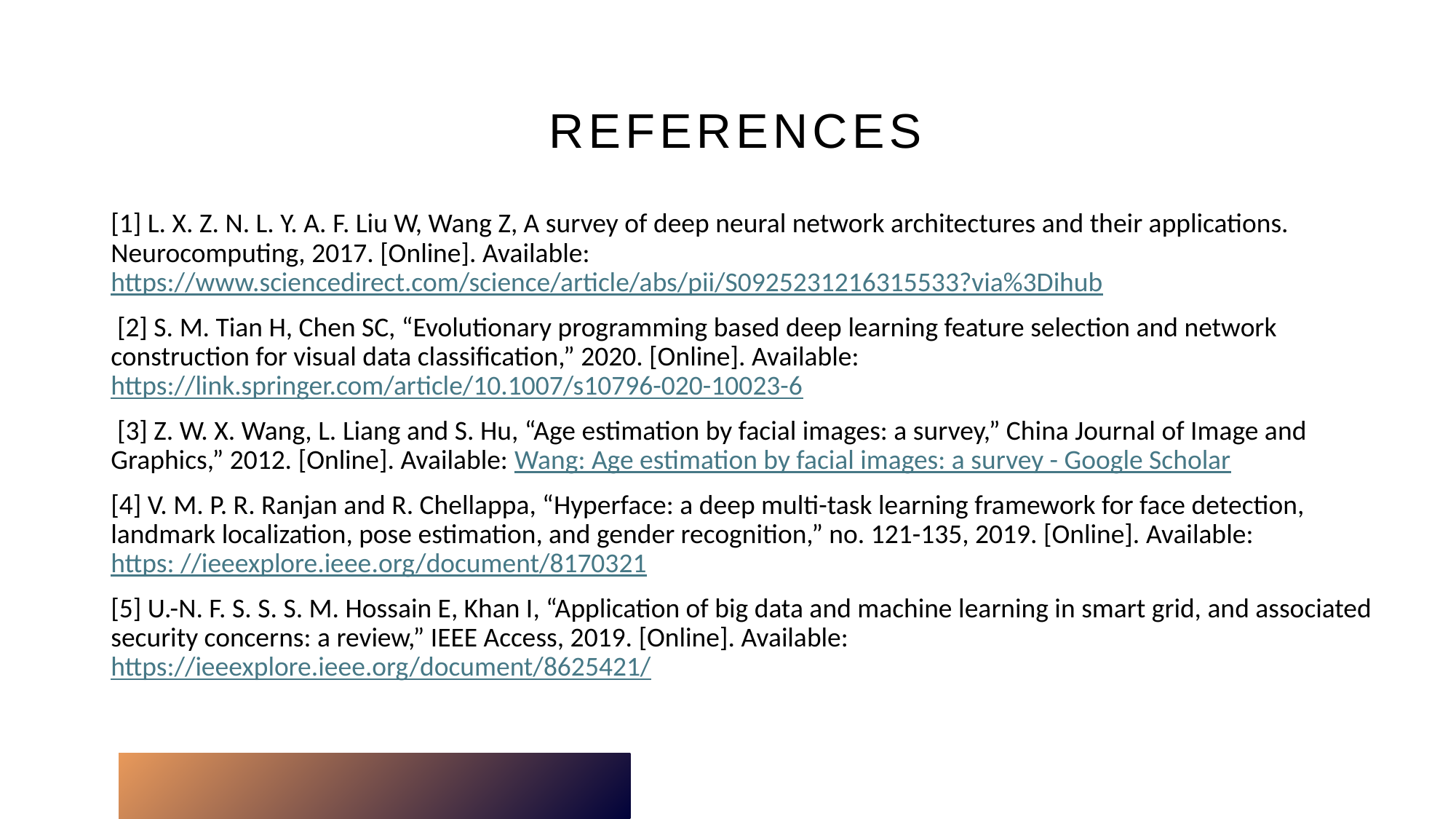

# references
[1] L. X. Z. N. L. Y. A. F. Liu W, Wang Z, A survey of deep neural network architectures and their applications. Neurocomputing, 2017. [Online]. Available: https://www.sciencedirect.com/science/article/abs/pii/S0925231216315533?via%3Dihub
 [2] S. M. Tian H, Chen SC, “Evolutionary programming based deep learning feature selection and network construction for visual data classification,” 2020. [Online]. Available: https://link.springer.com/article/10.1007/s10796-020-10023-6
 [3] Z. W. X. Wang, L. Liang and S. Hu, “Age estimation by facial images: a survey,” China Journal of Image and Graphics,” 2012. [Online]. Available: Wang: Age estimation by facial images: a survey - Google Scholar
[4] V. M. P. R. Ranjan and R. Chellappa, “Hyperface: a deep multi-task learning framework for face detection, landmark localization, pose estimation, and gender recognition,” no. 121-135, 2019. [Online]. Available: https: //ieeexplore.ieee.org/document/8170321
[5] U.-N. F. S. S. S. M. Hossain E, Khan I, “Application of big data and machine learning in smart grid, and associated security concerns: a review,” IEEE Access, 2019. [Online]. Available: https://ieeexplore.ieee.org/document/8625421/